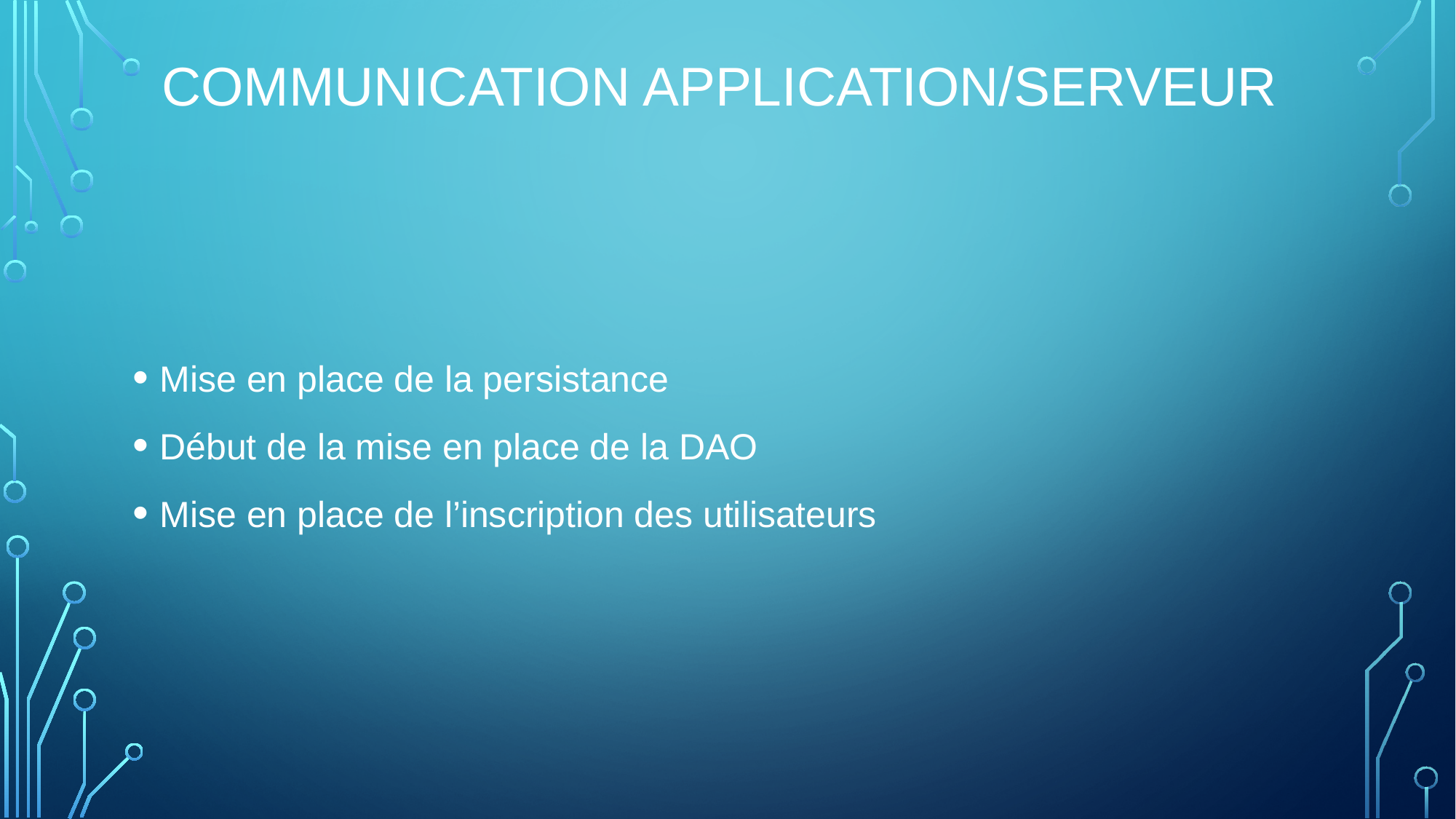

# Communication Application/Serveur
Mise en place de la persistance
Début de la mise en place de la DAO
Mise en place de l’inscription des utilisateurs